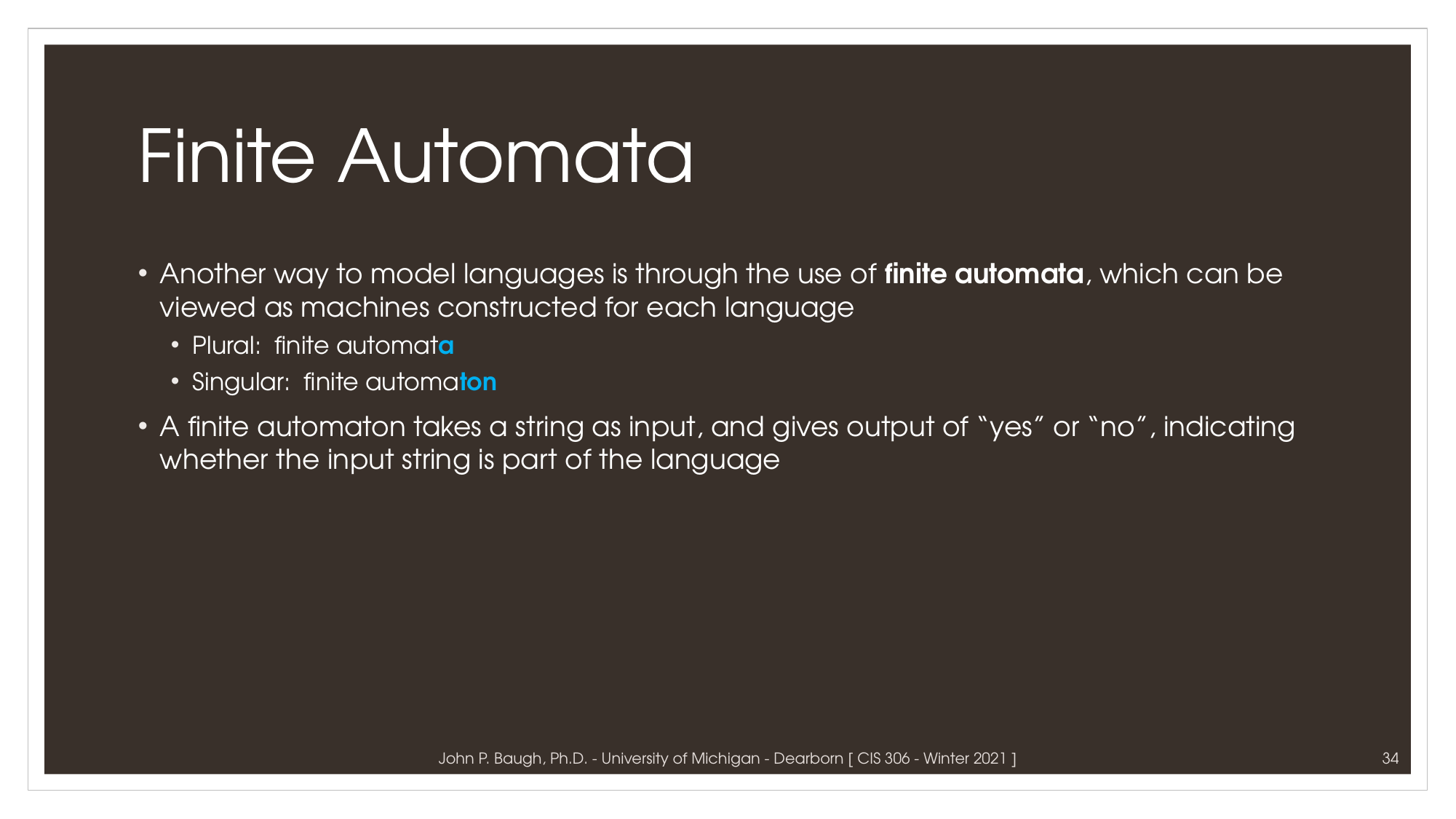

# Finite Automata
Another way to model languages is through the use of finite automata, which can be viewed as machines constructed for each language
Plural:  finite automata
Singular:  finite automaton
A finite automaton takes a string as input, and gives output of “yes” or “no”, indicating whether the input string is part of the language
John P. Baugh, Ph.D. - University of Michigan - Dearborn [ CIS 306 - Winter 2021 ]
34